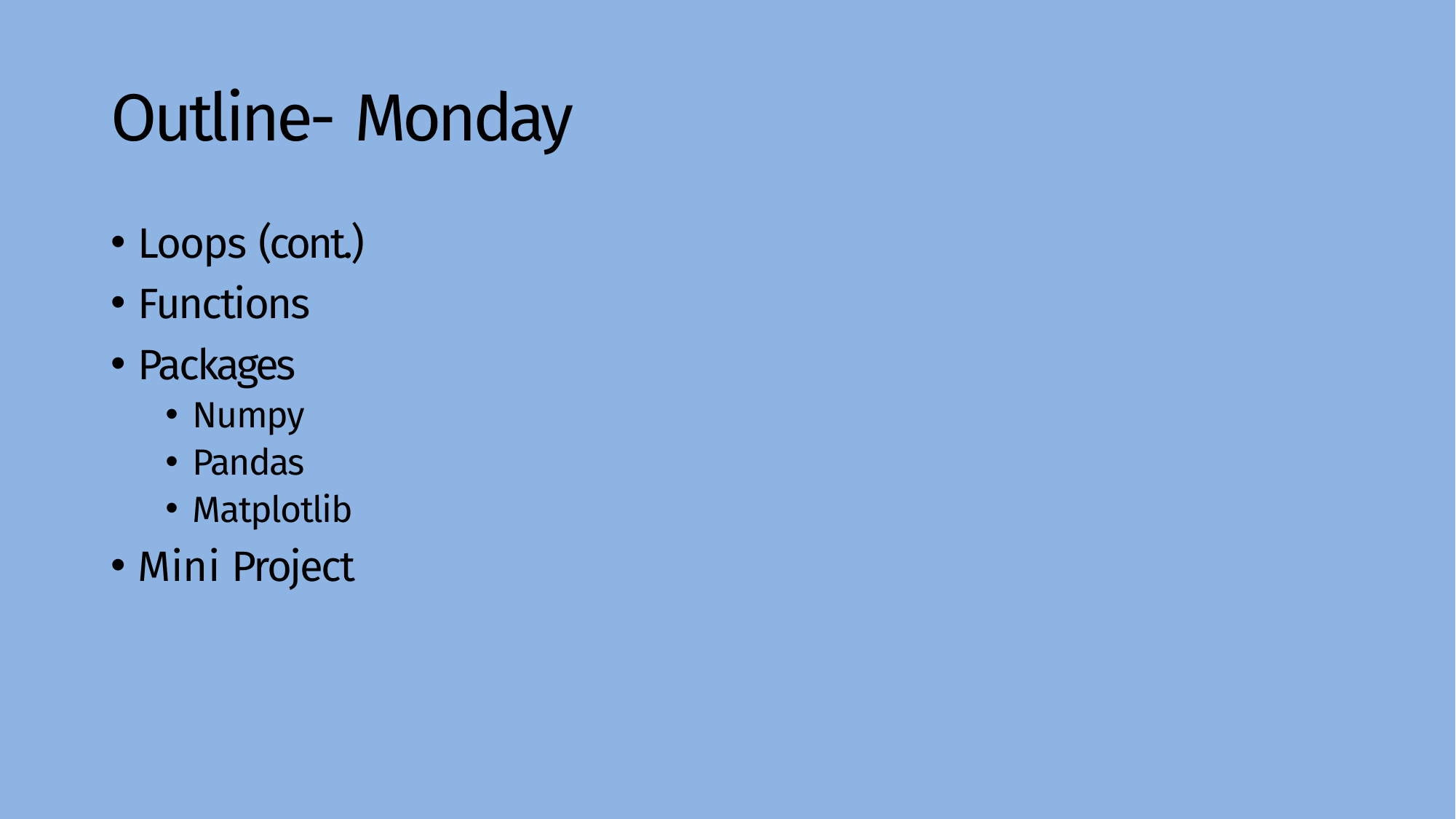

# Outline- Monday
Loops (cont.)
Functions
Packages
Numpy
Pandas
Matplotlib
Mini Project